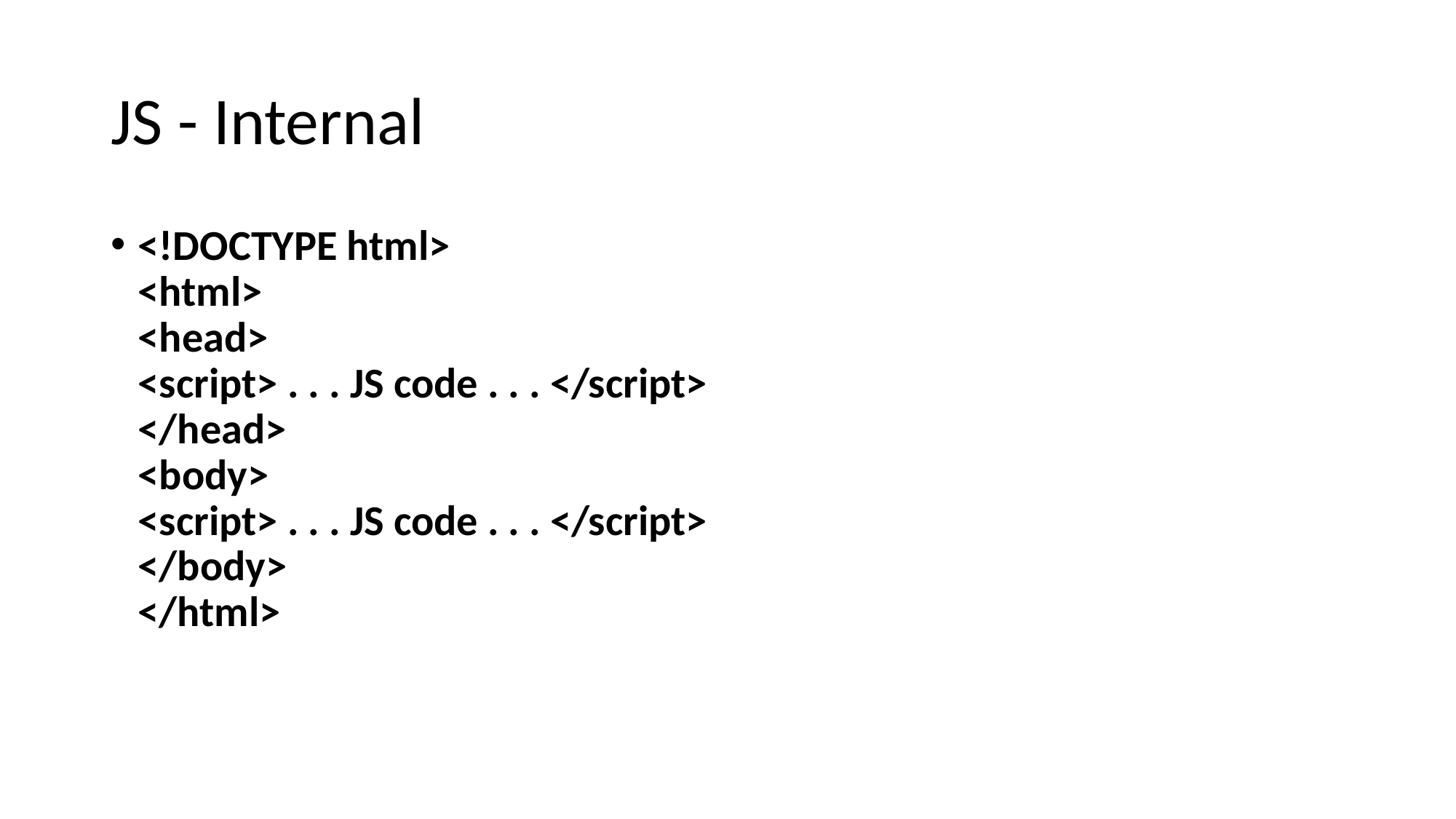

# JS - Internal
<!DOCTYPE html>
<html>
<head>
<script> . . . JS code . . . </script>
</head>
<body>
<script> . . . JS code . . . </script>
</body>
</html>